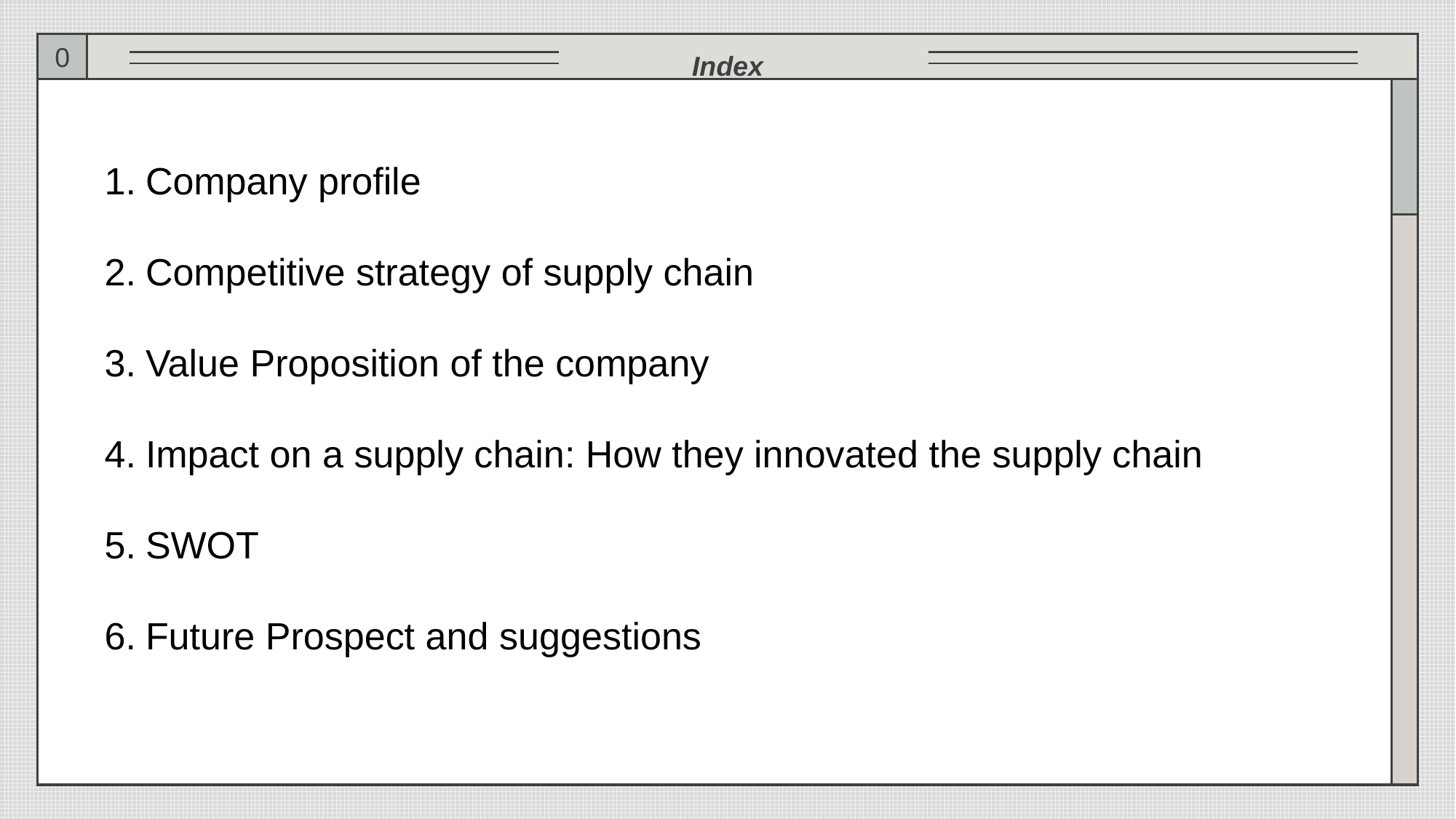

Index
0

Company profile

Competitive strategy of supply chain

Value Proposition of the company

Impact on a supply chain: How they innovated the supply chain

SWOT

Future Prospect and suggestions